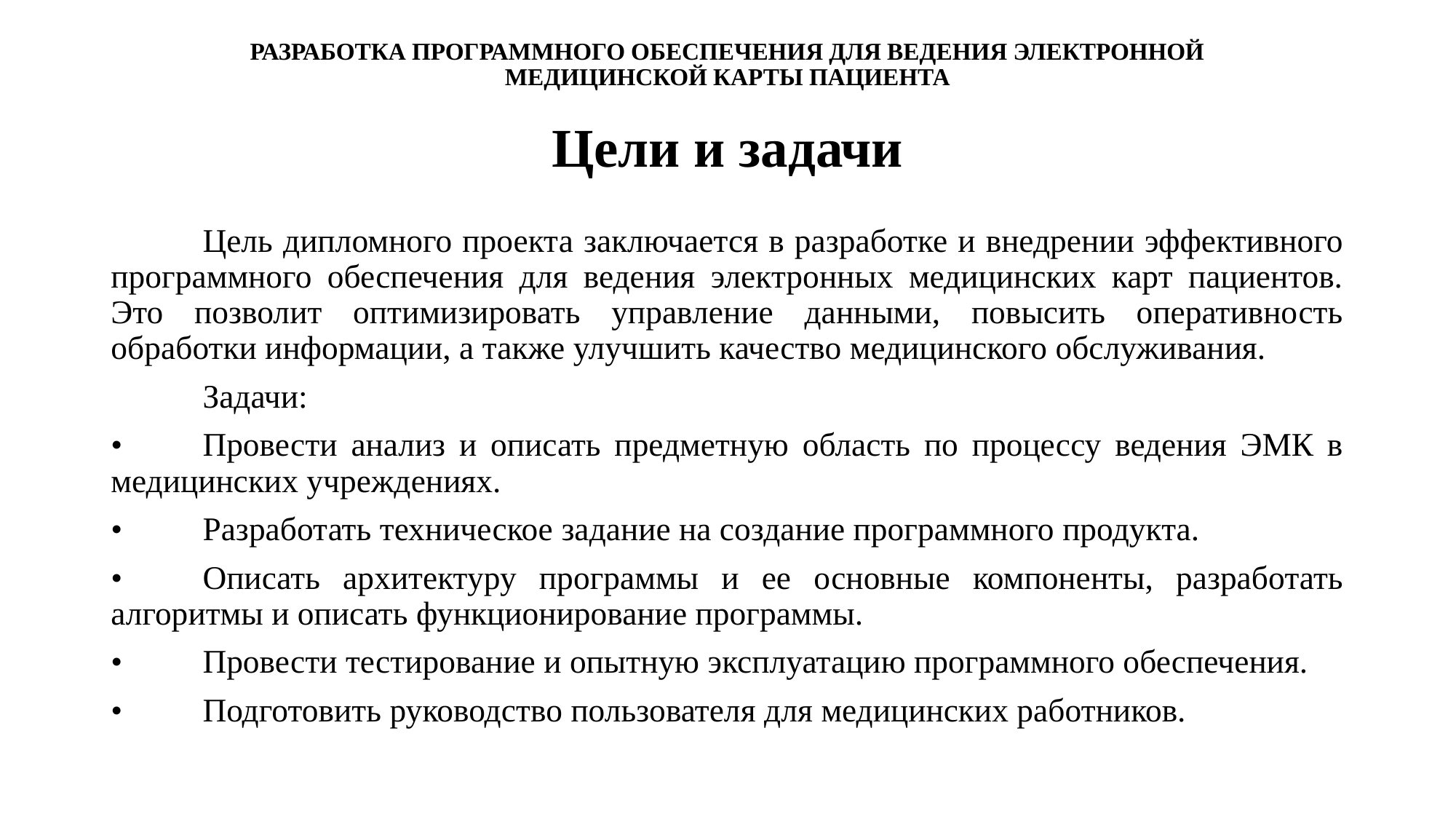

РАЗРАБОТКА ПРОГРАММНОГО ОБЕСПЕЧЕНИЯ ДЛЯ ВЕДЕНИЯ ЭЛЕКТРОННОЙ МЕДИЦИНСКОЙ КАРТЫ ПАЦИЕНТА
# Цели и задачи
	Цель дипломного проекта заключается в разработке и внедрении эффективного программного обеспечения для ведения электронных медицинских карт пациентов. Это позволит оптимизировать управление данными, повысить оперативность обработки информации, а также улучшить качество медицинского обслуживания.
	Задачи:
•	Провести анализ и описать предметную область по процессу ведения ЭМК в медицинских учреждениях.
•	Разработать техническое задание на создание программного продукта.
•	Описать архитектуру программы и ее основные компоненты, разработать алгоритмы и описать функционирование программы.
•	Провести тестирование и опытную эксплуатацию программного обеспечения.
•	Подготовить руководство пользователя для медицинских работников.